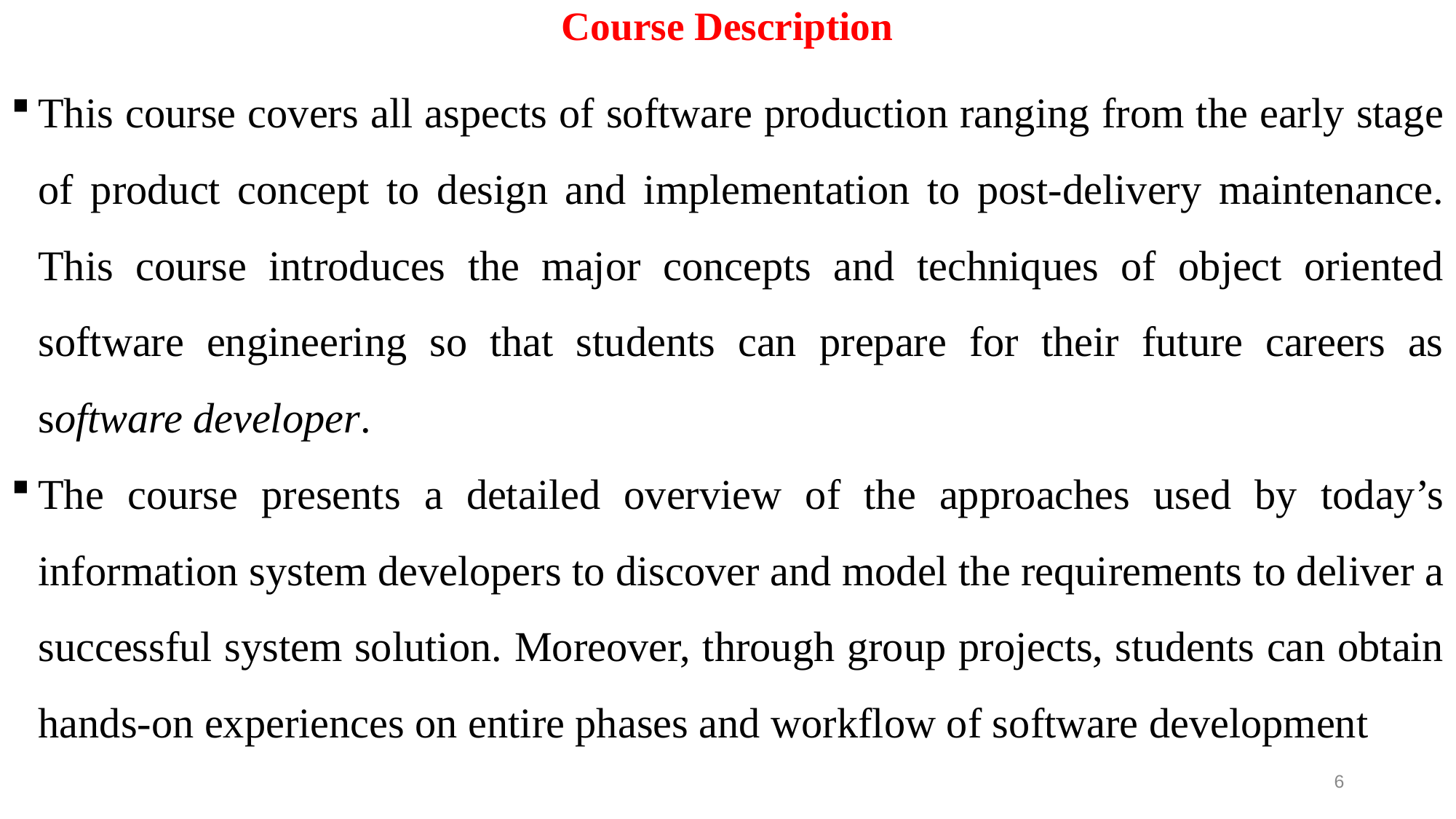

# Course Description
This course covers all aspects of software production ranging from the early stage of product concept to design and implementation to post-delivery maintenance. This course introduces the major concepts and techniques of object oriented software engineering so that students can prepare for their future careers as software developer.
The course presents a detailed overview of the approaches used by today’s information system developers to discover and model the requirements to deliver a successful system solution. Moreover, through group projects, students can obtain hands‐on experiences on entire phases and workflow of software development
6